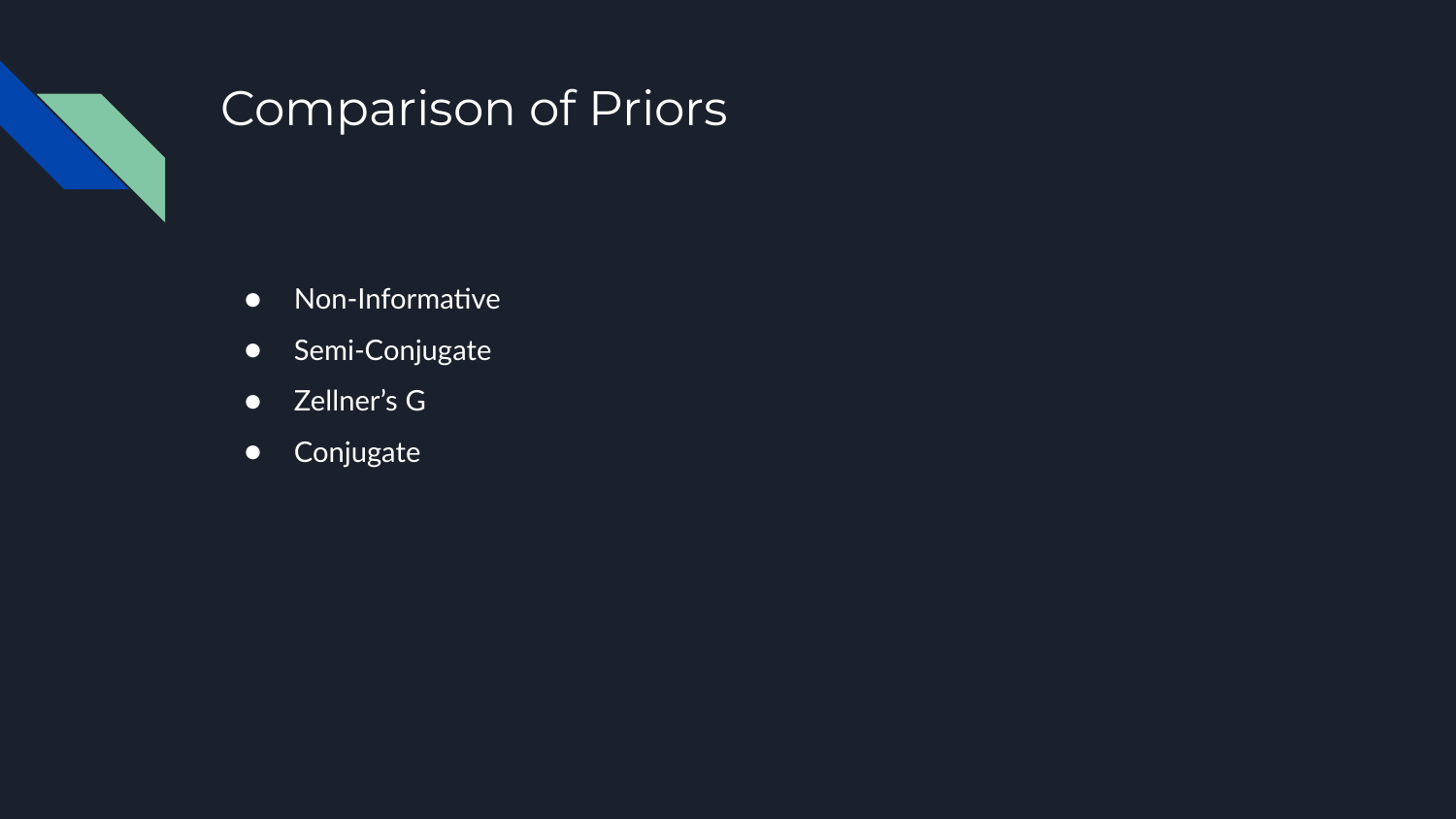

# Comparison of Priors
Non-Informative
Semi-Conjugate
Zellner’s G
Conjugate